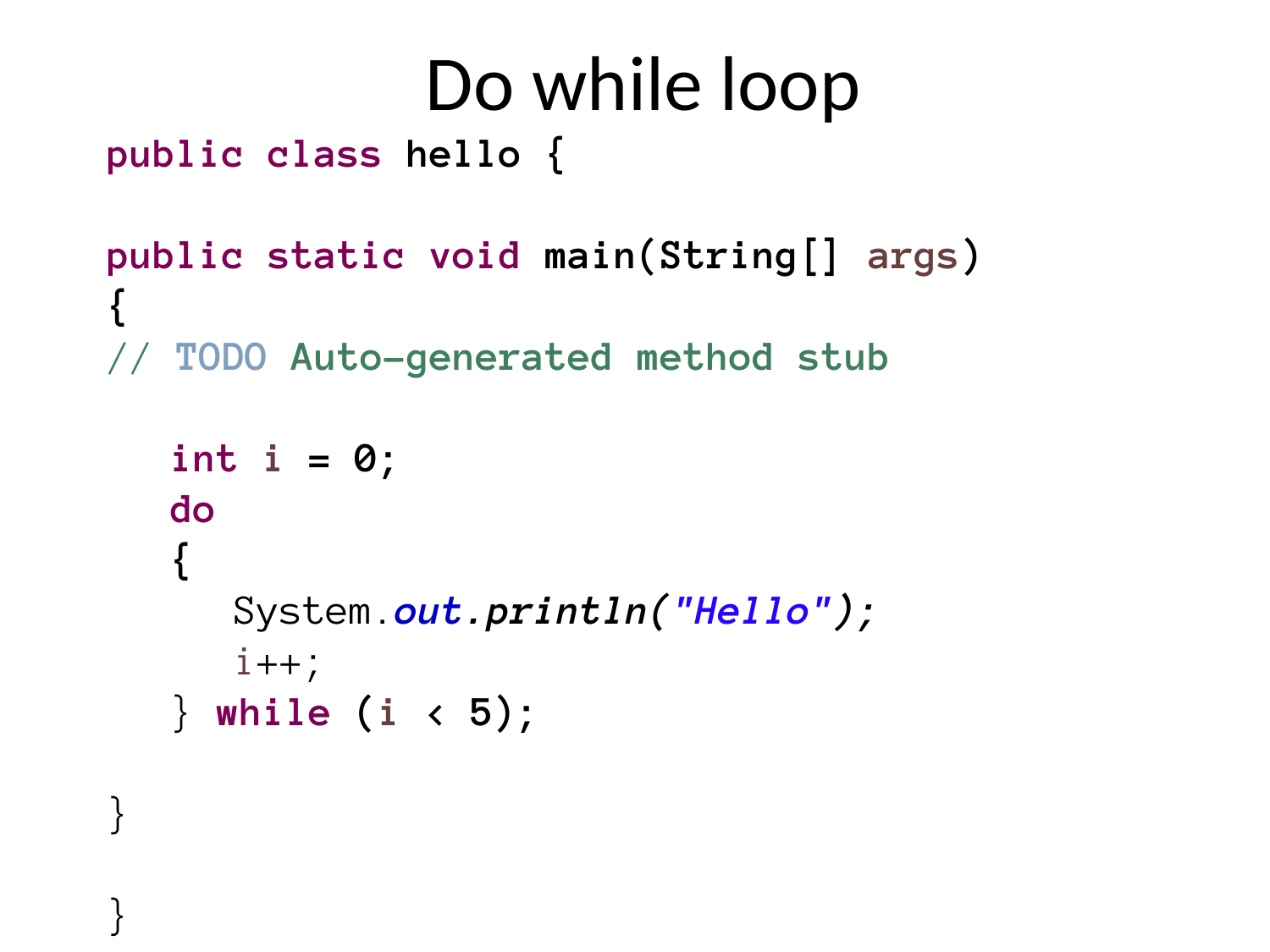

# Do while loop

public class hello {

public static void main(String[] args)
{
// TODO Auto-generated method stub

int i = 0;
do
{
System.out.println("Hello");
i++;
} while (i < 5);

}

}